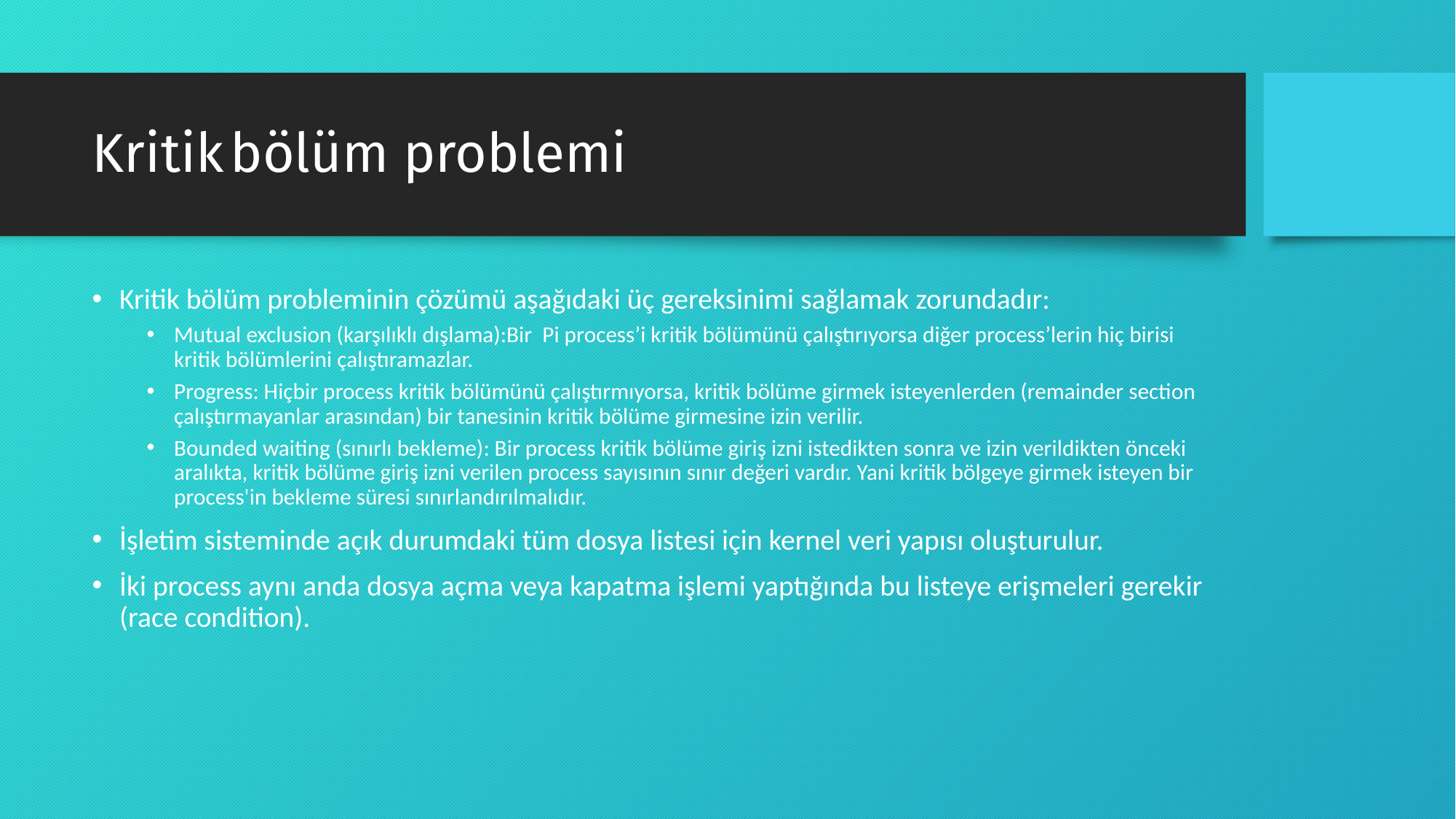

# Kritik bölüm problemi
Kritik bölüm probleminin çözümü aşağıdaki üç gereksinimi sağlamak zorundadır:
Mutual exclusion (karşılıklı dışlama):Bir  Pi process’i kritik bölümünü çalıştırıyorsa diğer process’lerin hiç birisi kritik bölümlerini çalıştıramazlar.
Progress: Hiçbir process kritik bölümünü çalıştırmıyorsa, kritik bölüme girmek isteyenlerden (remainder section çalıştırmayanlar arasından) bir tanesinin kritik bölüme girmesine izin verilir.
Bounded waiting (sınırlı bekleme): Bir process kritik bölüme giriş izni istedikten sonra ve izin verildikten önceki aralıkta, kritik bölüme giriş izni verilen process sayısının sınır değeri vardır. Yani kritik bölgeye girmek isteyen bir process'in bekleme süresi sınırlandırılmalıdır.
İşletim sisteminde açık durumdaki tüm dosya listesi için kernel veri yapısı oluşturulur.
İki process aynı anda dosya açma veya kapatma işlemi yaptığında bu listeye erişmeleri gerekir (race condition).